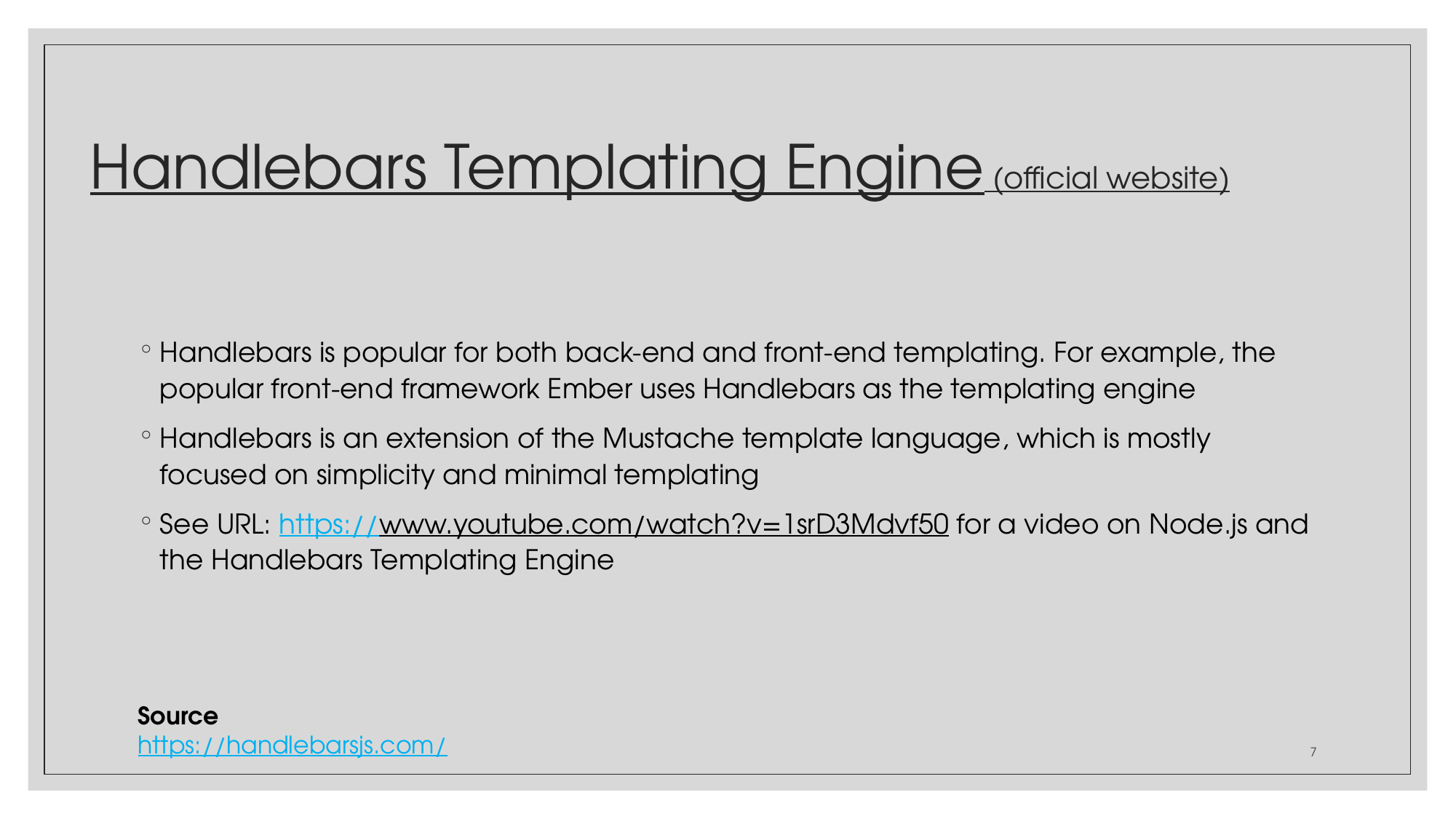

# Handlebars Templating Engine (official website)
Handlebars is popular for both back-end and front-end templating. For example, the popular front-end framework Ember uses Handlebars as the templating engine
Handlebars is an extension of the Mustache template language, which is mostly focused on simplicity and minimal templating
See URL: https://www.youtube.com/watch?v=1srD3Mdvf50 for a video on Node.js and the Handlebars Templating Engine
Source
https://handlebarsjs.com/
7